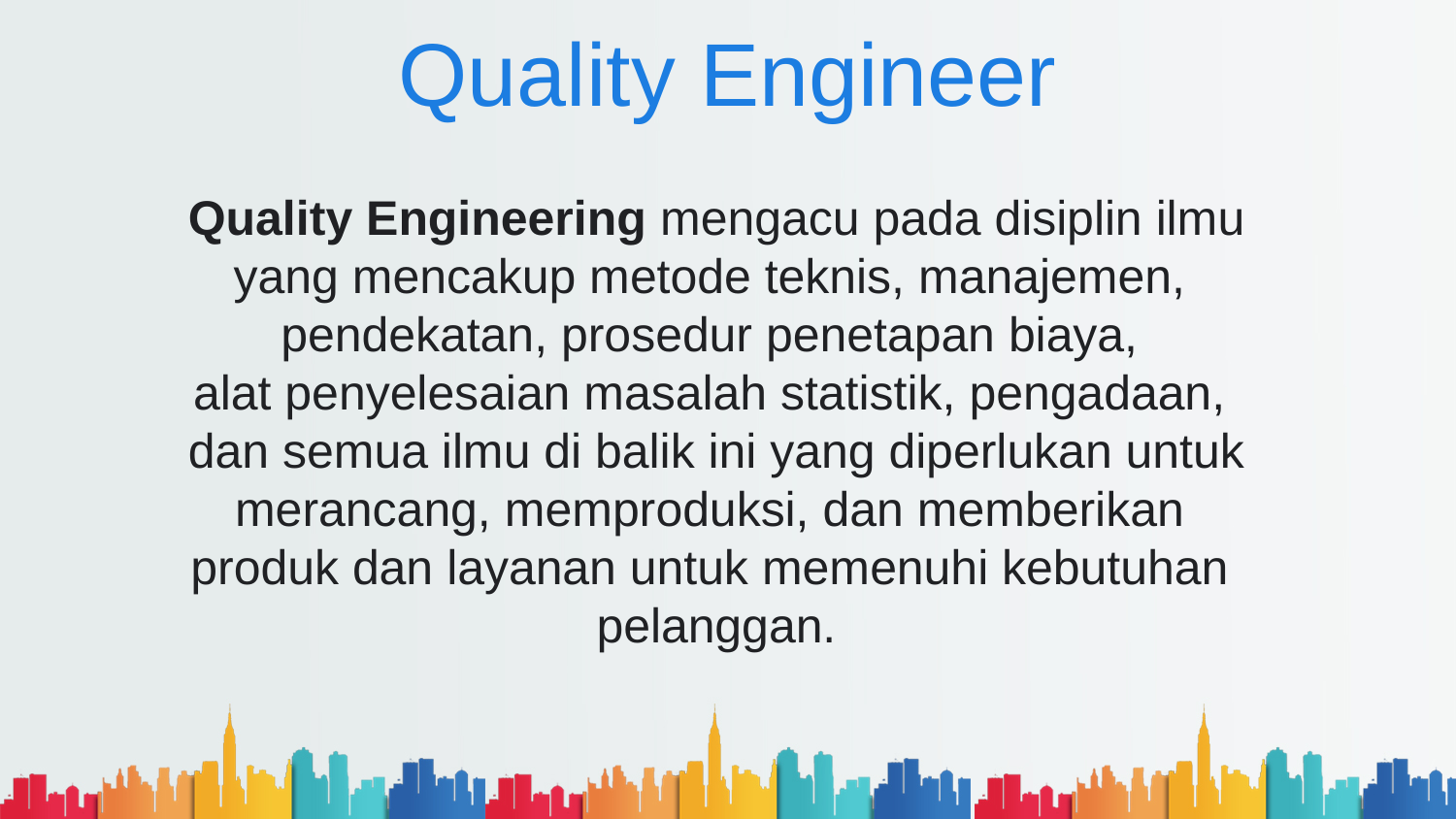

# Quality Engineer
Quality Engineering mengacu pada disiplin ilmu yang mencakup metode teknis, manajemen,
pendekatan, prosedur penetapan biaya,
alat penyelesaian masalah statistik, pengadaan,
dan semua ilmu di balik ini yang diperlukan untuk merancang, memproduksi, dan memberikan
produk dan layanan untuk memenuhi kebutuhan
pelanggan.